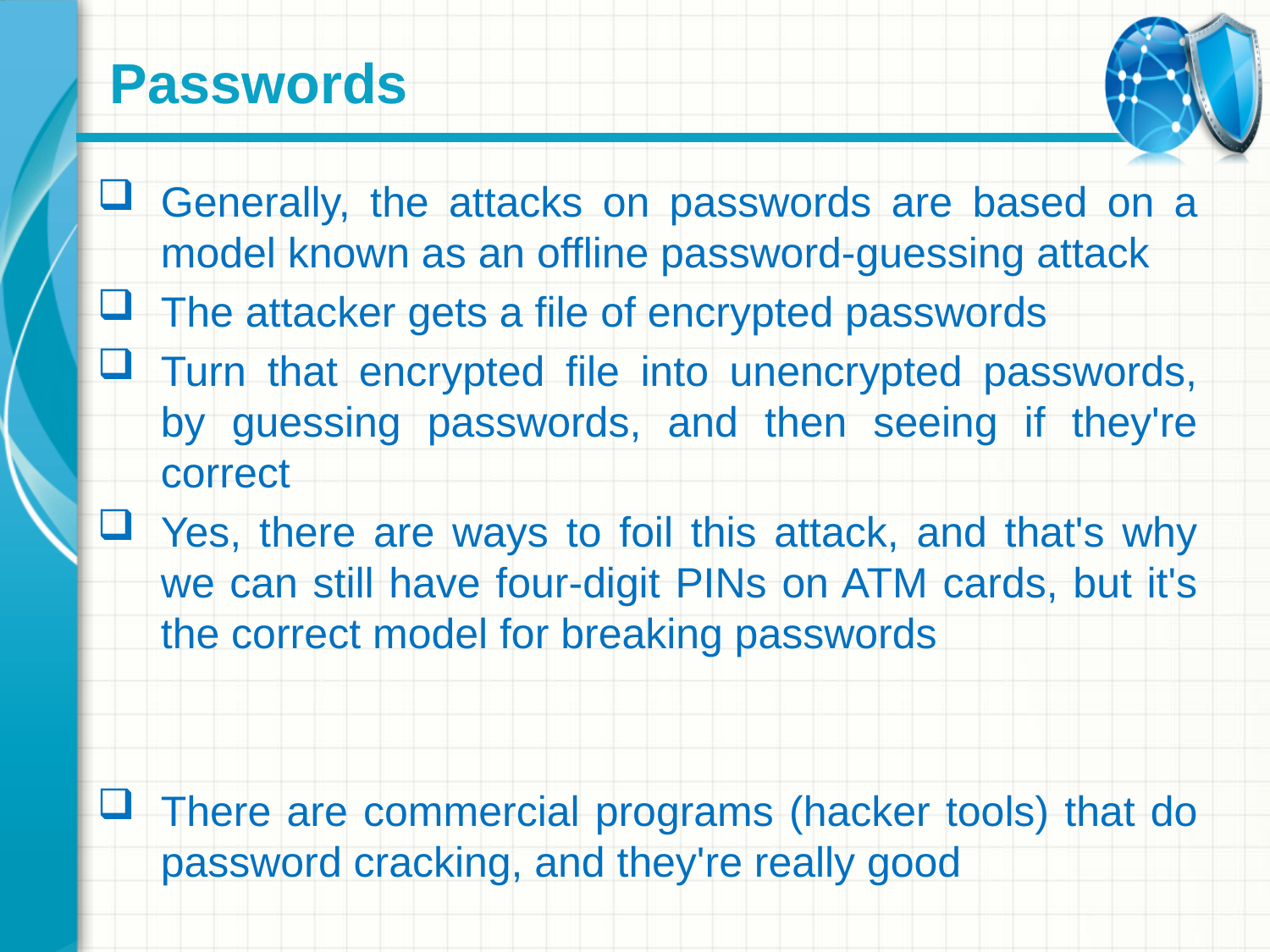

# Passwords
Generally, the attacks on passwords are based on a model known as an offline password-guessing attack
The attacker gets a file of encrypted passwords
Turn that encrypted file into unencrypted passwords, by guessing passwords, and then seeing if they're correct
Yes, there are ways to foil this attack, and that's why we can still have four-digit PINs on ATM cards, but it's the correct model for breaking passwords

There are commercial programs (hacker tools) that do password cracking, and they're really good